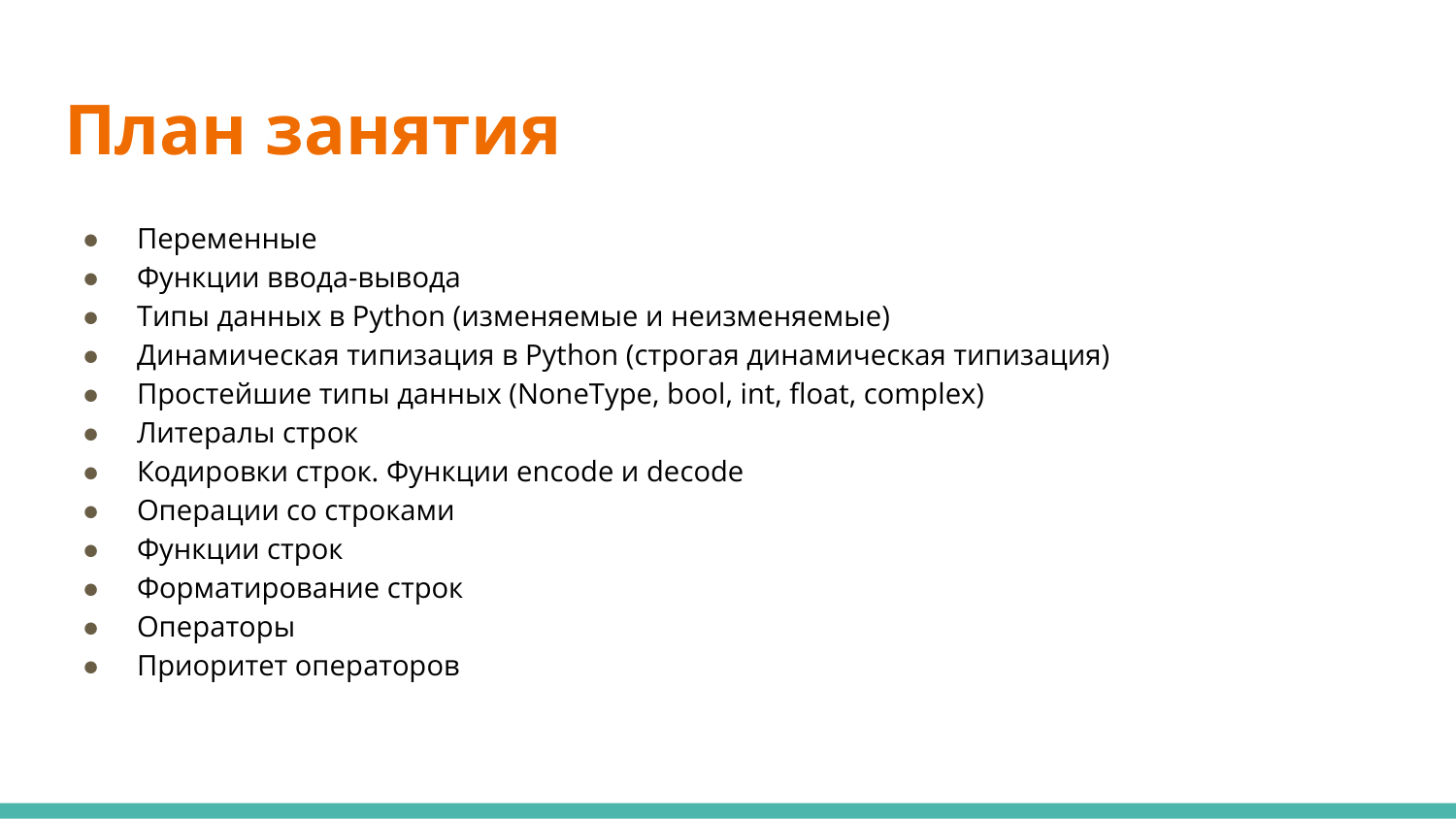

# План занятия
Переменные
Функции ввода-вывода
Типы данных в Python (изменяемые и неизменяемые)
Динамическая типизация в Python (строгая динамическая типизация)
Простейшие типы данных (NoneType, bool, int, float, complex)
Литералы строк
Кодировки строк. Функции encode и decode
Операции со строками
Функции строк
Форматирование строк
Операторы
Приоритет операторов